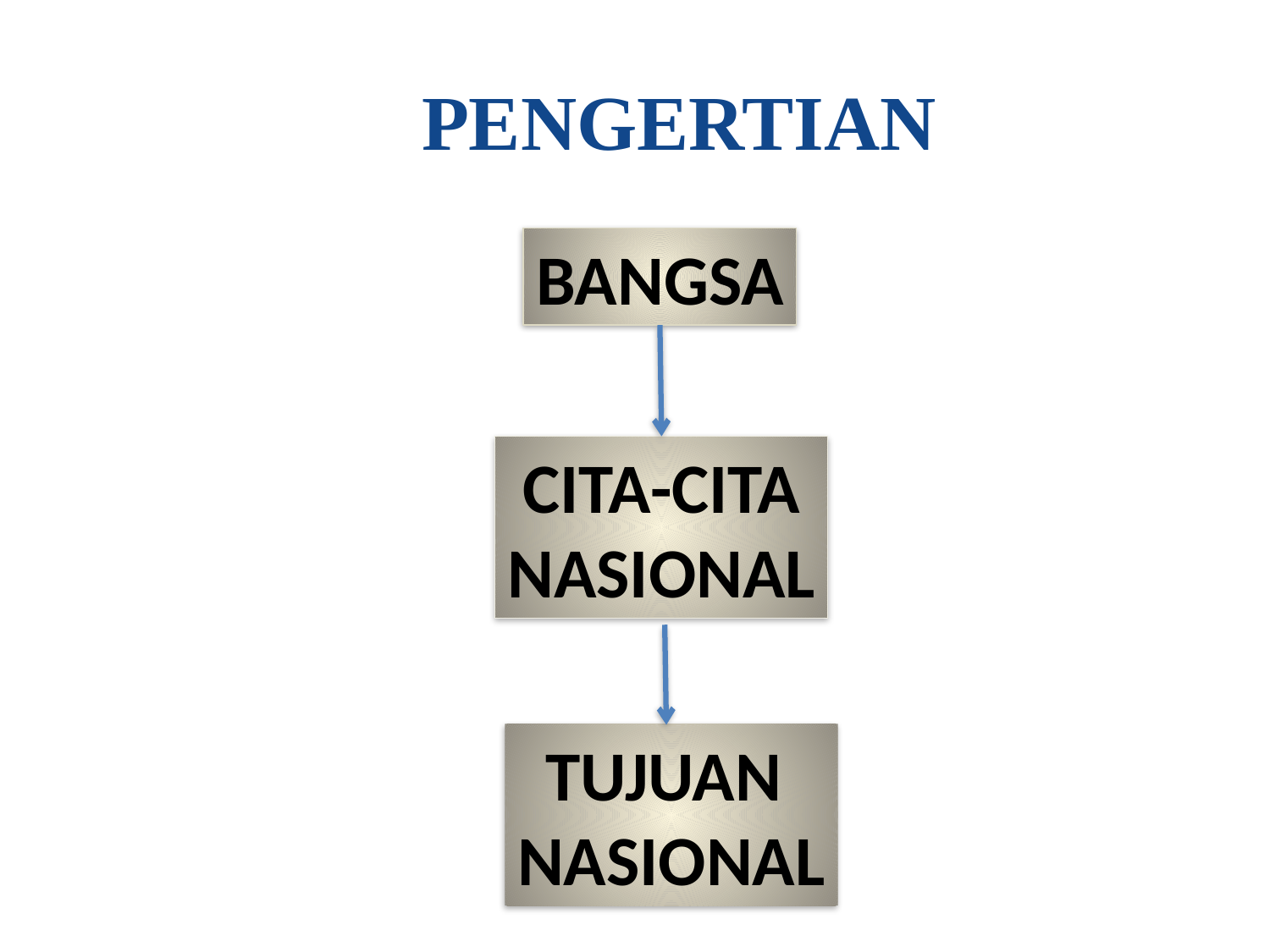

# PENGERTIAN
BANGSA
CITA-CITA
NASIONAL
TUJUAN
NASIONAL